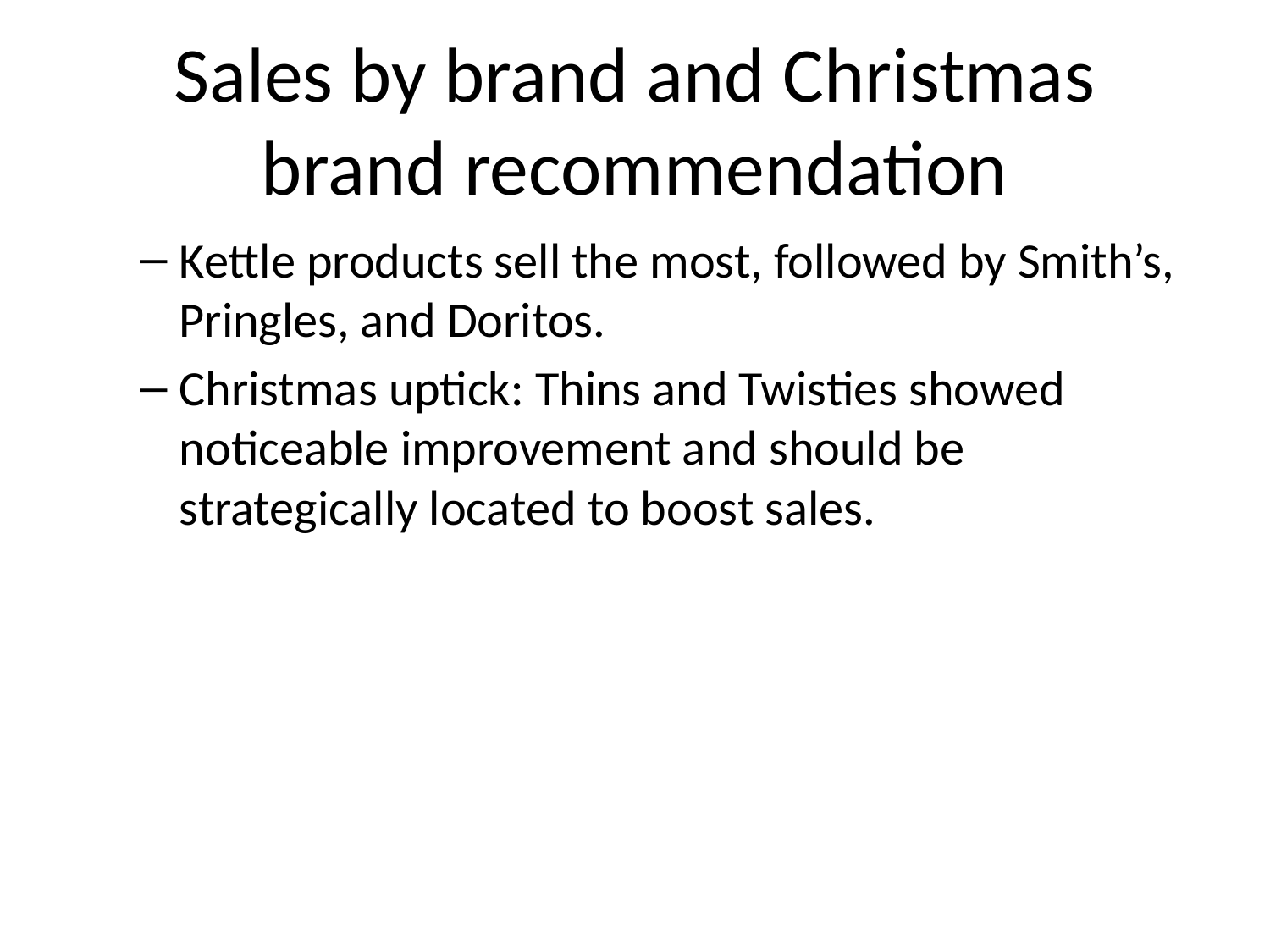

# Sales by brand and Christmas brand recommendation
Kettle products sell the most, followed by Smith’s, Pringles, and Doritos.
Christmas uptick: Thins and Twisties showed noticeable improvement and should be strategically located to boost sales.